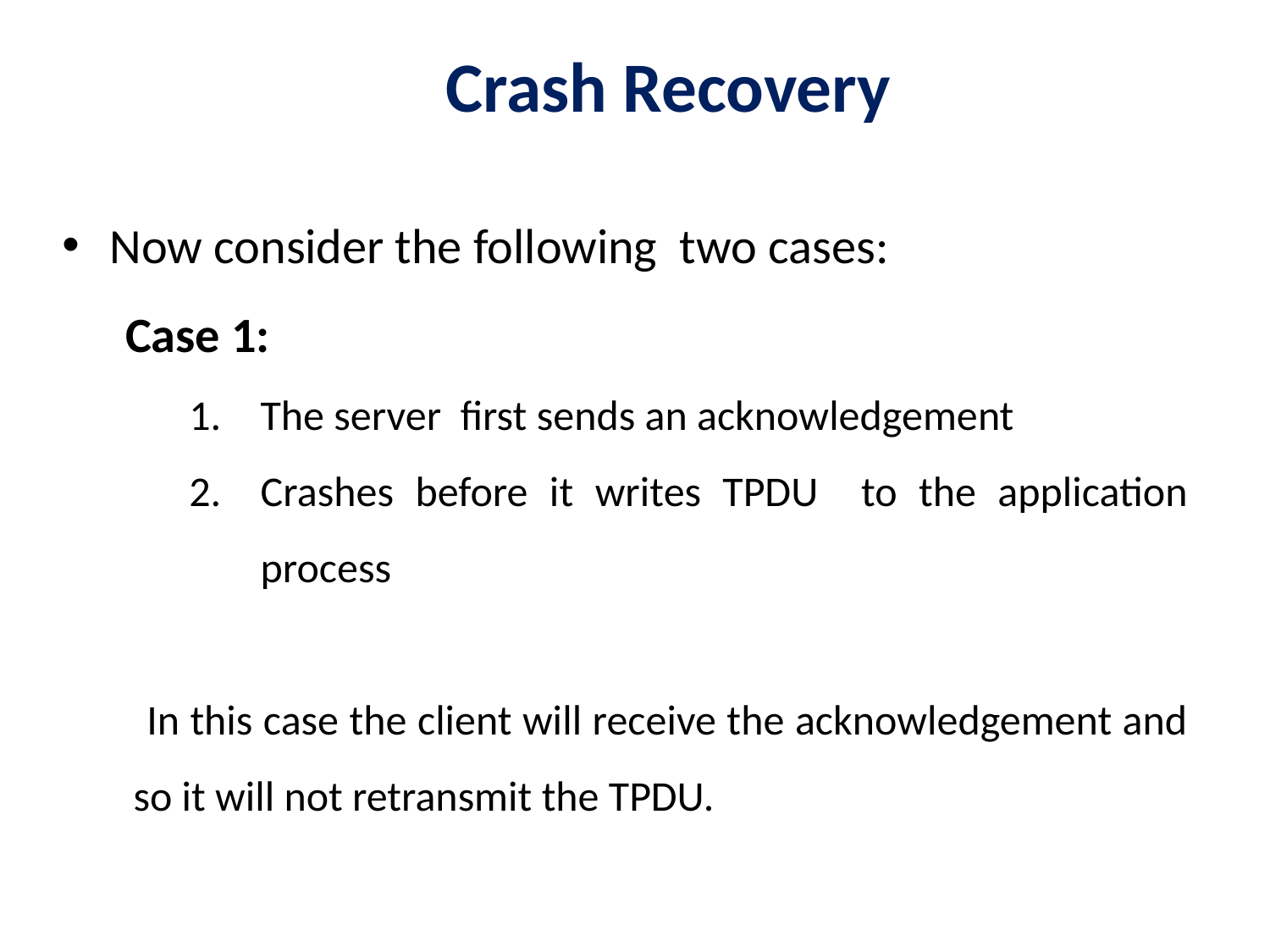

# Crash Recovery
Now consider the following  two cases:
Case 1:
The server  first sends an acknowledgement
Crashes before it writes TPDU  to the application process

        In this case the client will receive the acknowledgement and so it will not retransmit the TPDU.